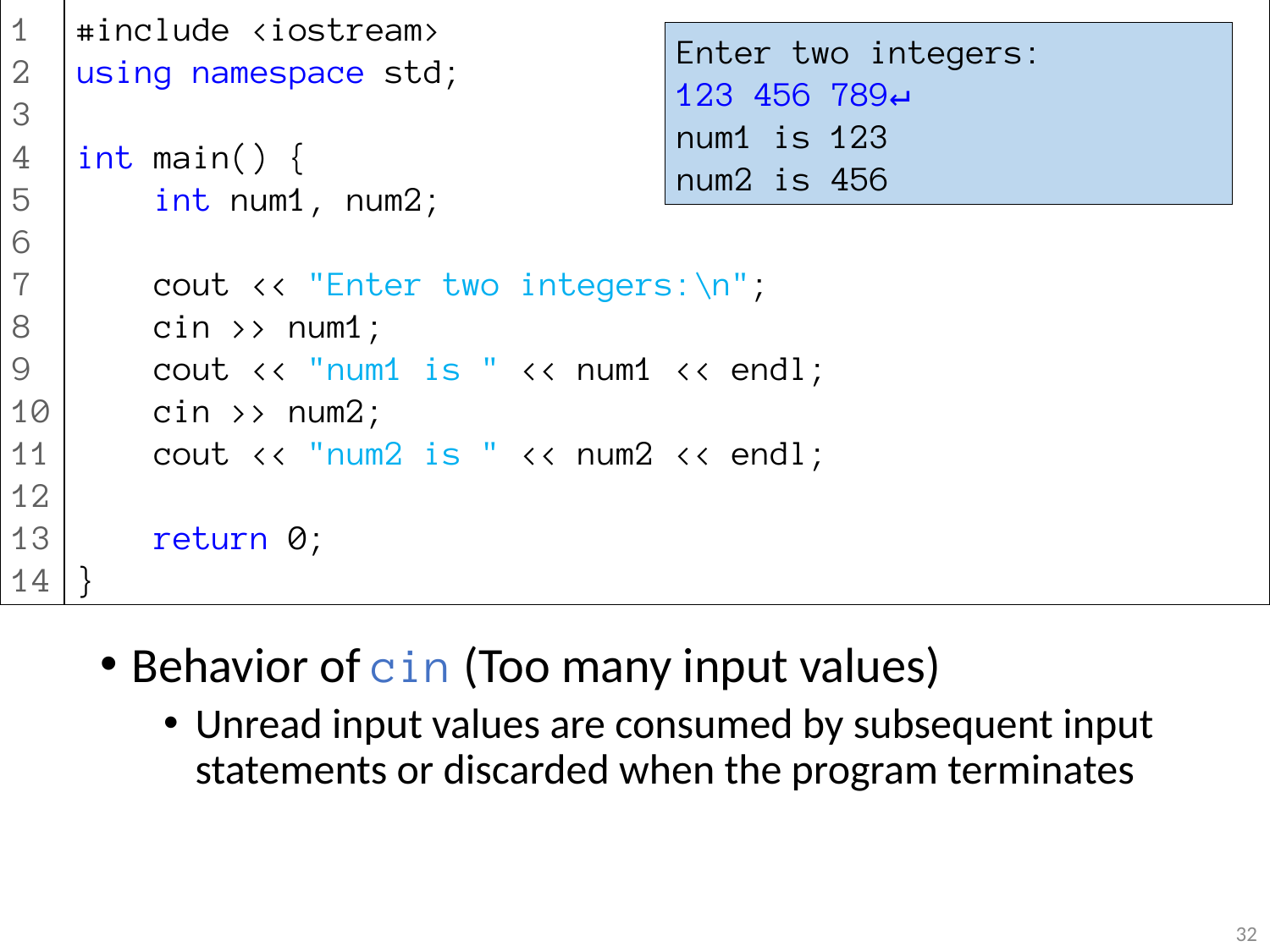

1
2
3
4
5
6
7
8
9
10
11
12
13
14
#include <iostream>
using namespace std;

int main() {
    int num1, num2;

    cout << "Enter two integers:\n";
    cin >> num1;
    cout << "num1 is " << num1 << endl;
    cin >> num2;
    cout << "num2 is " << num2 << endl;

    return 0;
}
Enter two integers:
123 456 789↵
num1 is 123
num2 is 456
Behavior of cin (Too many input values)
Unread input values are consumed by subsequent input statements or discarded when the program terminates
32